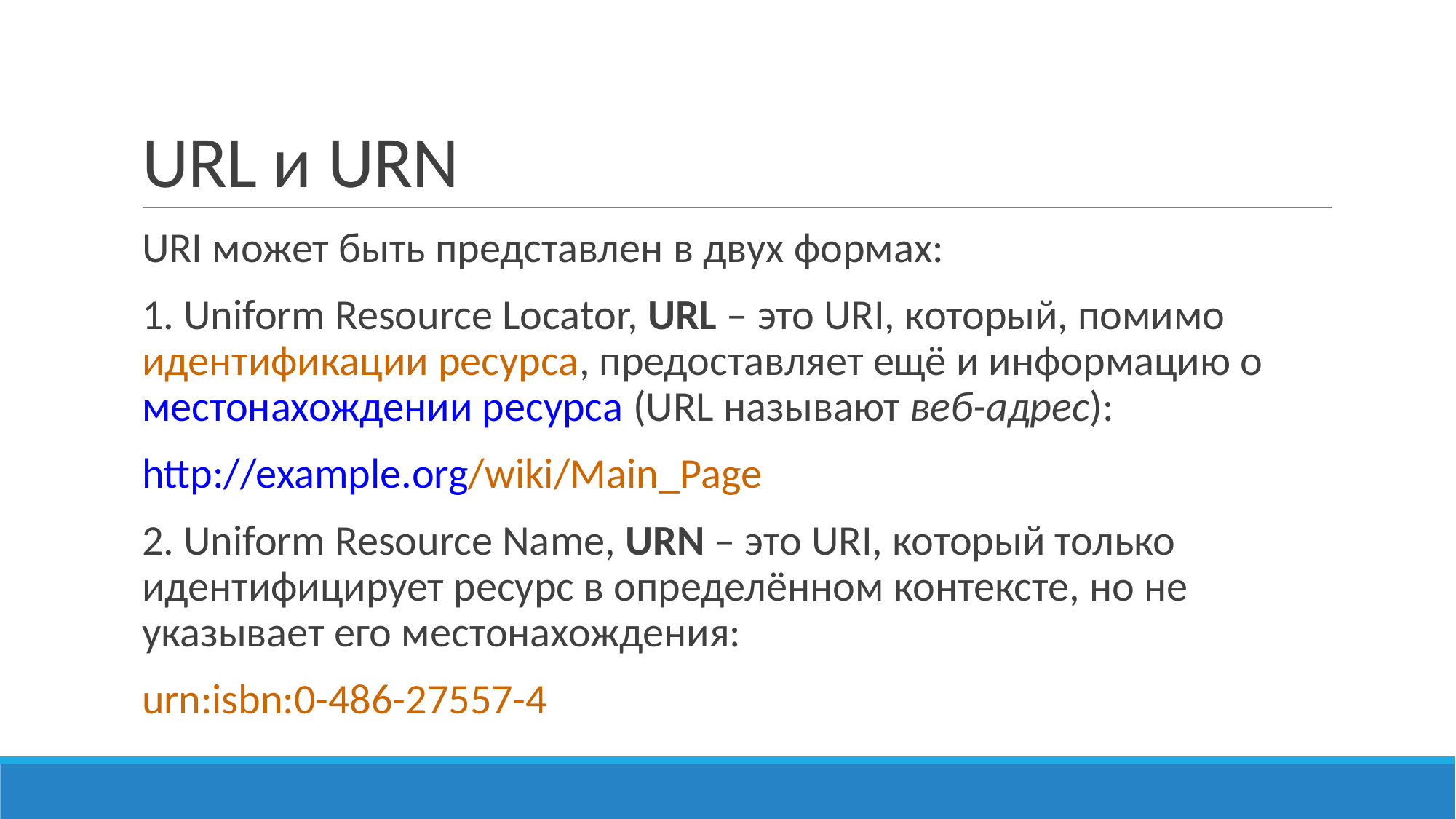

# URL и URN
URI может быть представлен в двух формах:
1. Uniform Resource Locator, URL – это URI, который, помимо идентификации ресурса, предоставляет ещё и информацию о местонахождении ресурса (URL называют веб-адрес):
http://example.org/wiki/Main_Page
2. Uniform Resource Name, URN – это URI, который только идентифицирует ресурс в определённом контексте, но не указывает его местонахождения:
urn:isbn:0-486-27557-4